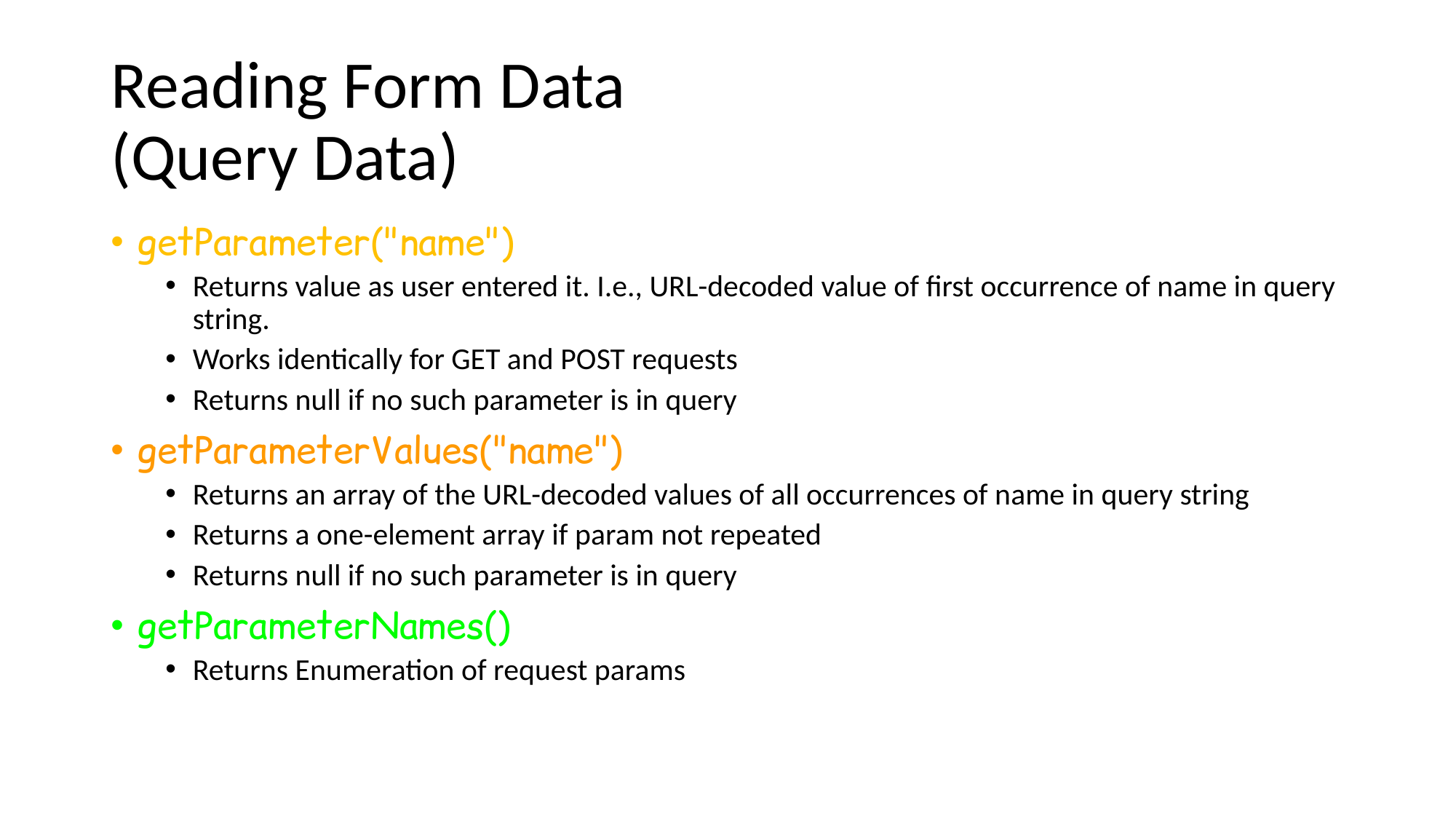

# Reading Form Data (Query Data)
getParameter("name")
Returns value as user entered it. I.e., URL-decoded value of first occurrence of name in query string.
Works identically for GET and POST requests
Returns null if no such parameter is in query
getParameterValues("name")
Returns an array of the URL-decoded values of all occurrences of name in query string
Returns a one-element array if param not repeated
Returns null if no such parameter is in query
getParameterNames()
Returns Enumeration of request params